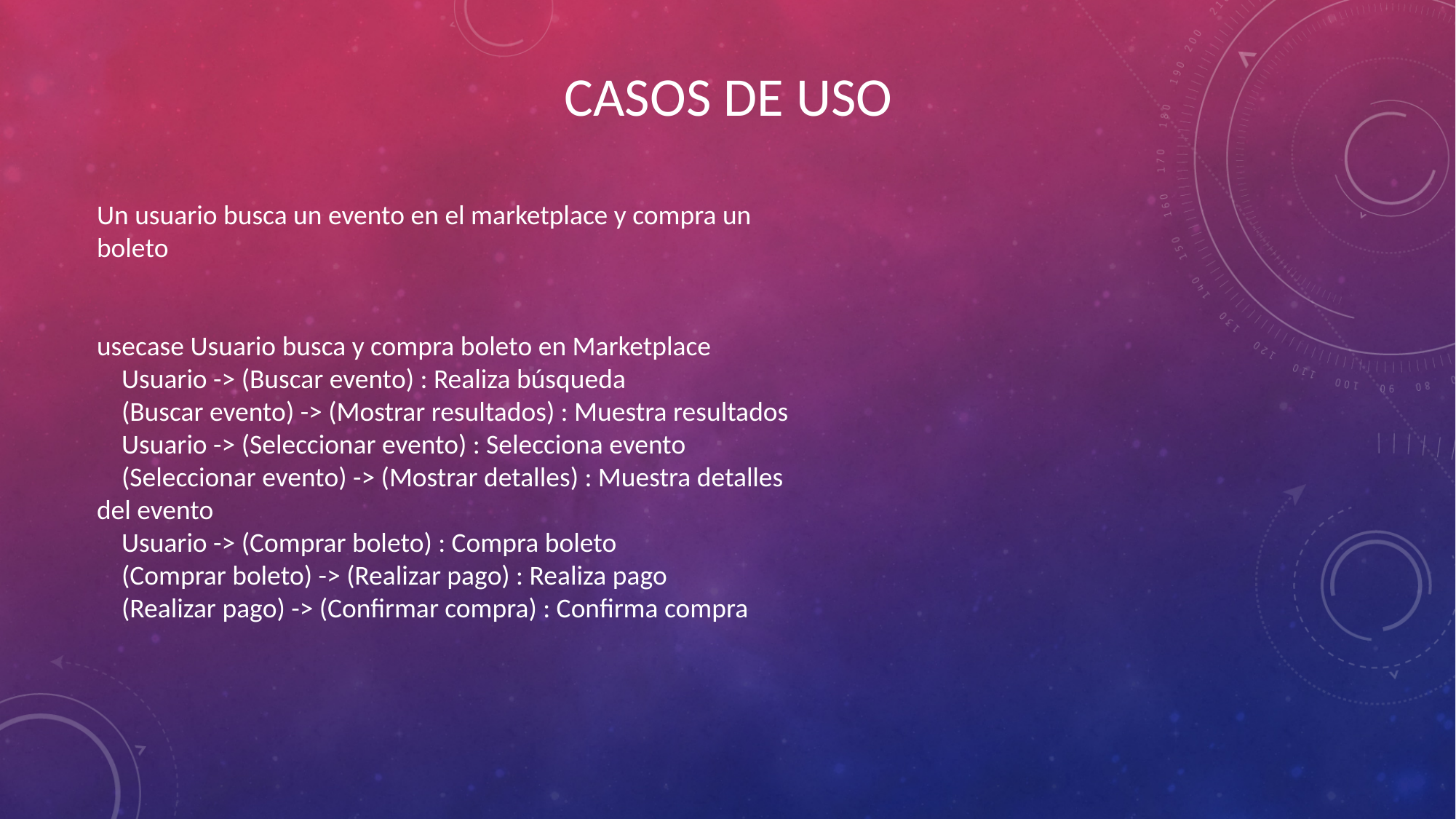

# CASOS DE USO
Un usuario busca un evento en el marketplace y compra un boleto

usecase Usuario busca y compra boleto en Marketplace
    Usuario -> (Buscar evento) : Realiza búsqueda
    (Buscar evento) -> (Mostrar resultados) : Muestra resultados
    Usuario -> (Seleccionar evento) : Selecciona evento
    (Seleccionar evento) -> (Mostrar detalles) : Muestra detalles del evento
    Usuario -> (Comprar boleto) : Compra boleto
    (Comprar boleto) -> (Realizar pago) : Realiza pago
    (Realizar pago) -> (Confirmar compra) : Confirma compra